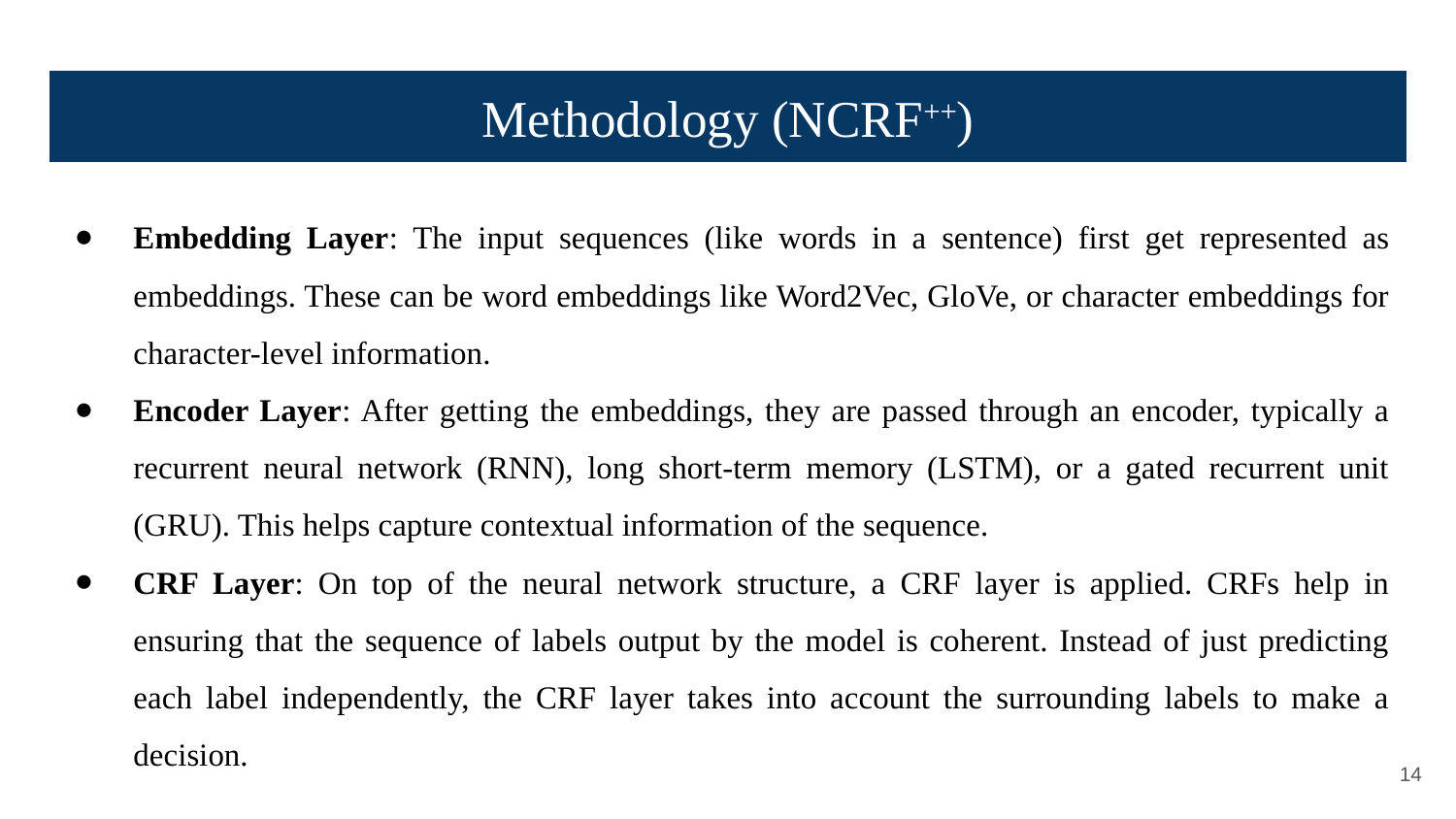

# Methodology (NCRF++)

Embedding Layer: The input sequences (like words in a sentence) first get represented as embeddings. These can be word embeddings like Word2Vec, GloVe, or character embeddings for character-level information.
Encoder Layer: After getting the embeddings, they are passed through an encoder, typically a recurrent neural network (RNN), long short-term memory (LSTM), or a gated recurrent unit (GRU). This helps capture contextual information of the sequence.
CRF Layer: On top of the neural network structure, a CRF layer is applied. CRFs help in ensuring that the sequence of labels output by the model is coherent. Instead of just predicting each label independently, the CRF layer takes into account the surrounding labels to make a decision.
14